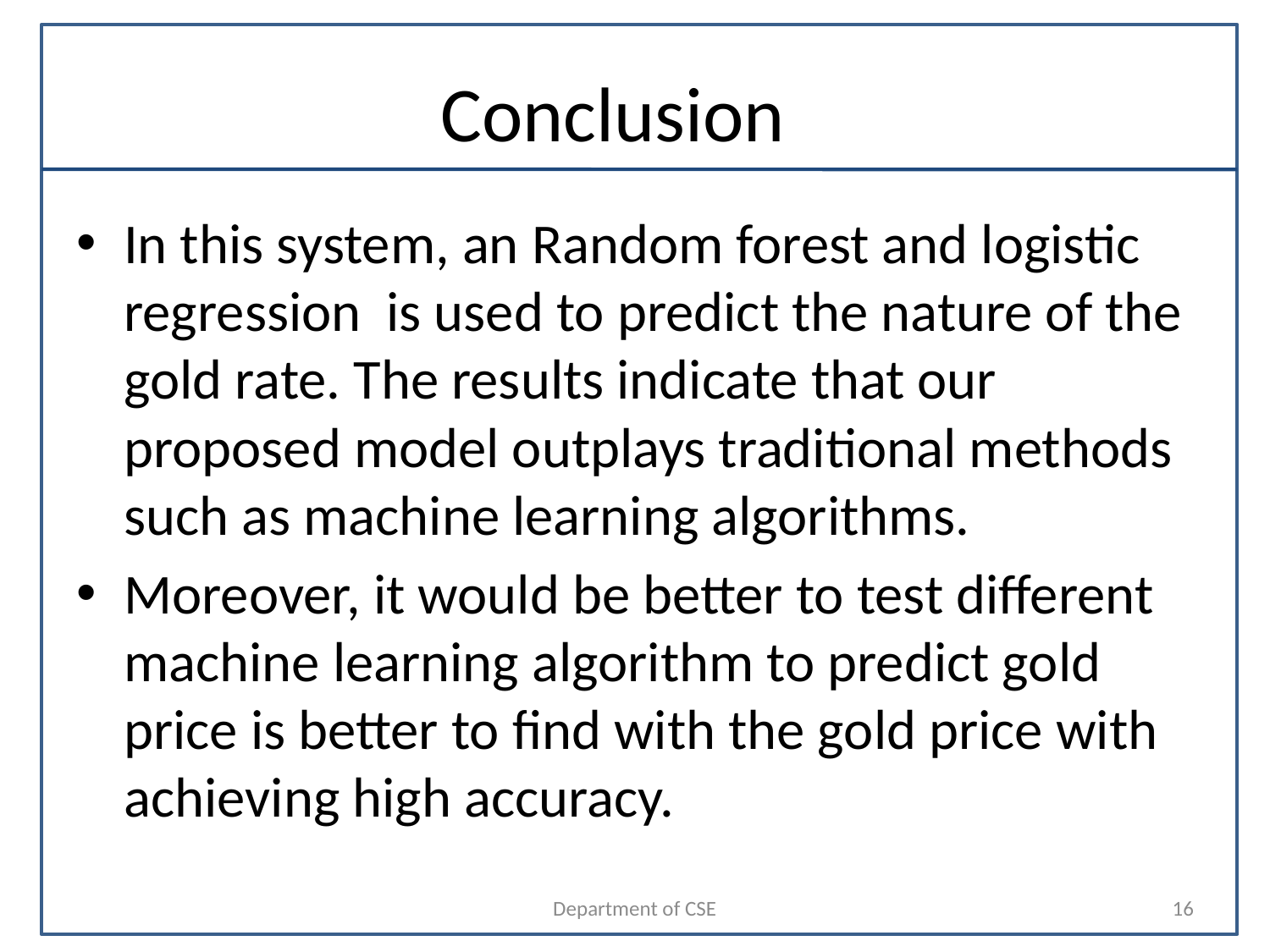

# Conclusion
In this system, an Random forest and logistic regression  is used to predict the nature of the gold rate. The results indicate that our proposed model outplays traditional methods such as machine learning algorithms.
Moreover, it would be better to test different machine learning algorithm to predict gold price is better to find with the gold price with achieving high accuracy.

Department of CSE
16